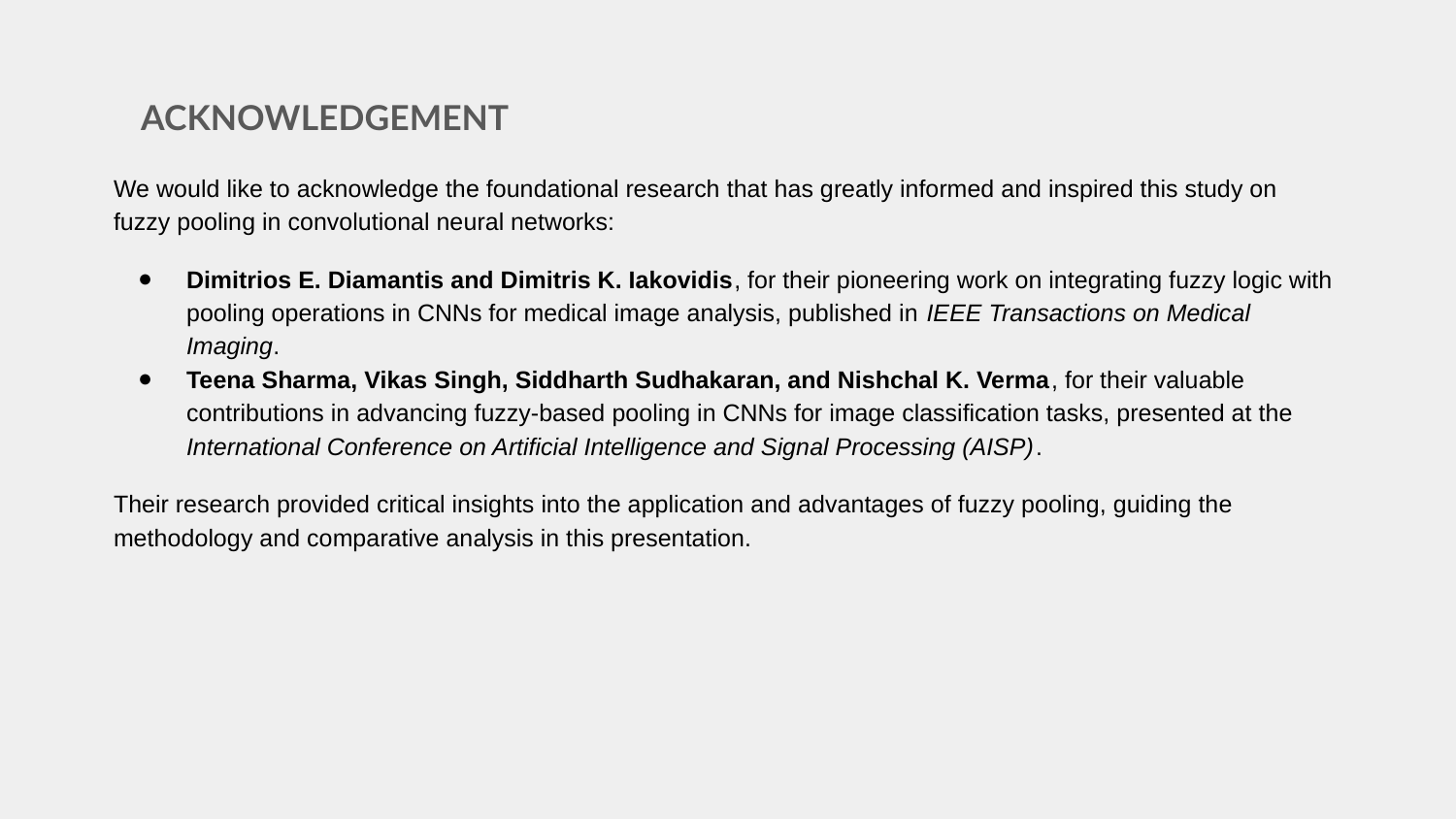

ACKNOWLEDGEMENT
We would like to acknowledge the foundational research that has greatly informed and inspired this study on fuzzy pooling in convolutional neural networks:
Dimitrios E. Diamantis and Dimitris K. Iakovidis, for their pioneering work on integrating fuzzy logic with pooling operations in CNNs for medical image analysis, published in IEEE Transactions on Medical Imaging.
Teena Sharma, Vikas Singh, Siddharth Sudhakaran, and Nishchal K. Verma, for their valuable contributions in advancing fuzzy-based pooling in CNNs for image classification tasks, presented at the International Conference on Artificial Intelligence and Signal Processing (AISP).
Their research provided critical insights into the application and advantages of fuzzy pooling, guiding the methodology and comparative analysis in this presentation.